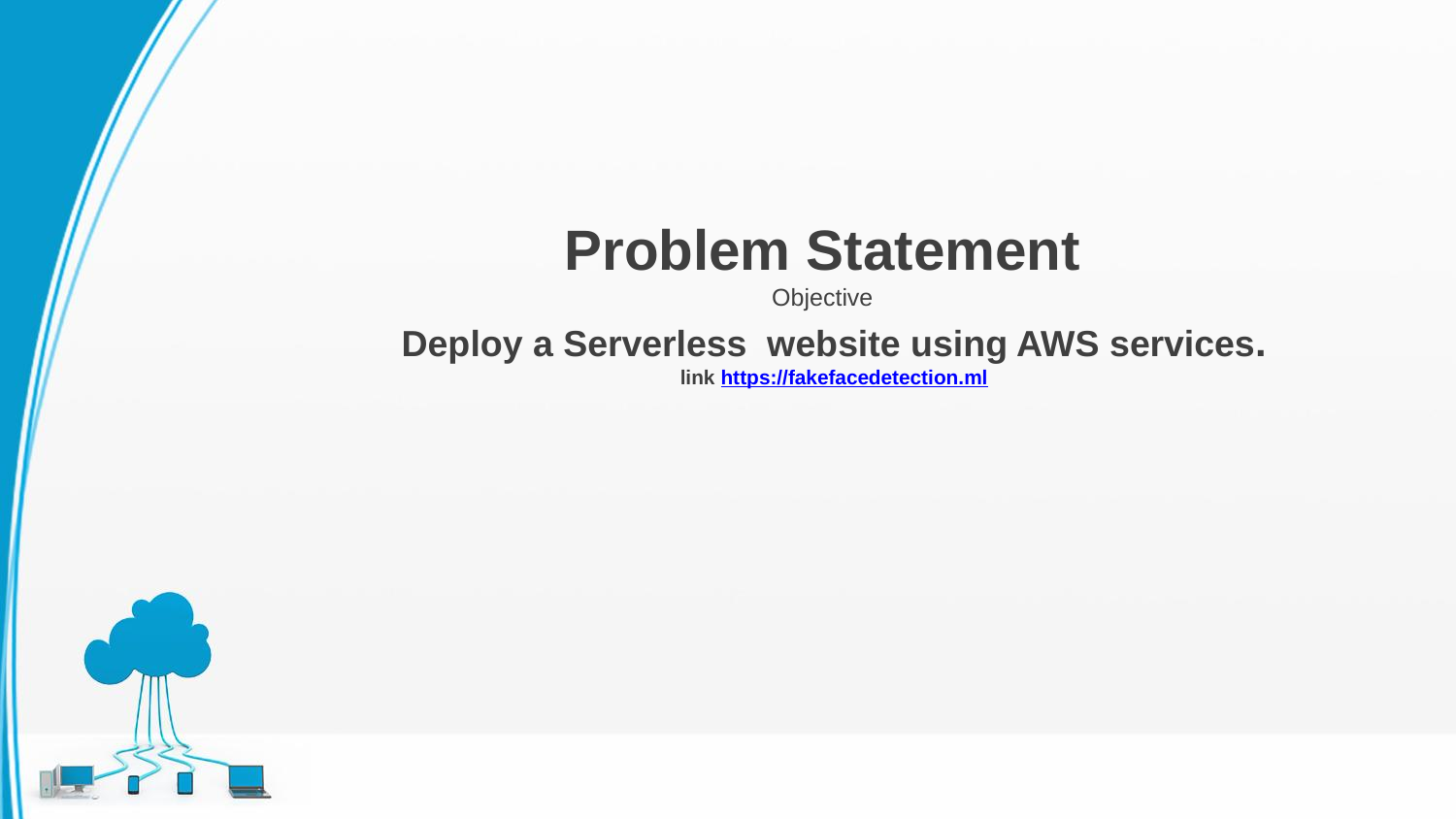

Problem Statement
Objective
# Deploy a Serverless  website using AWS services.
link https://fakefacedetection.ml